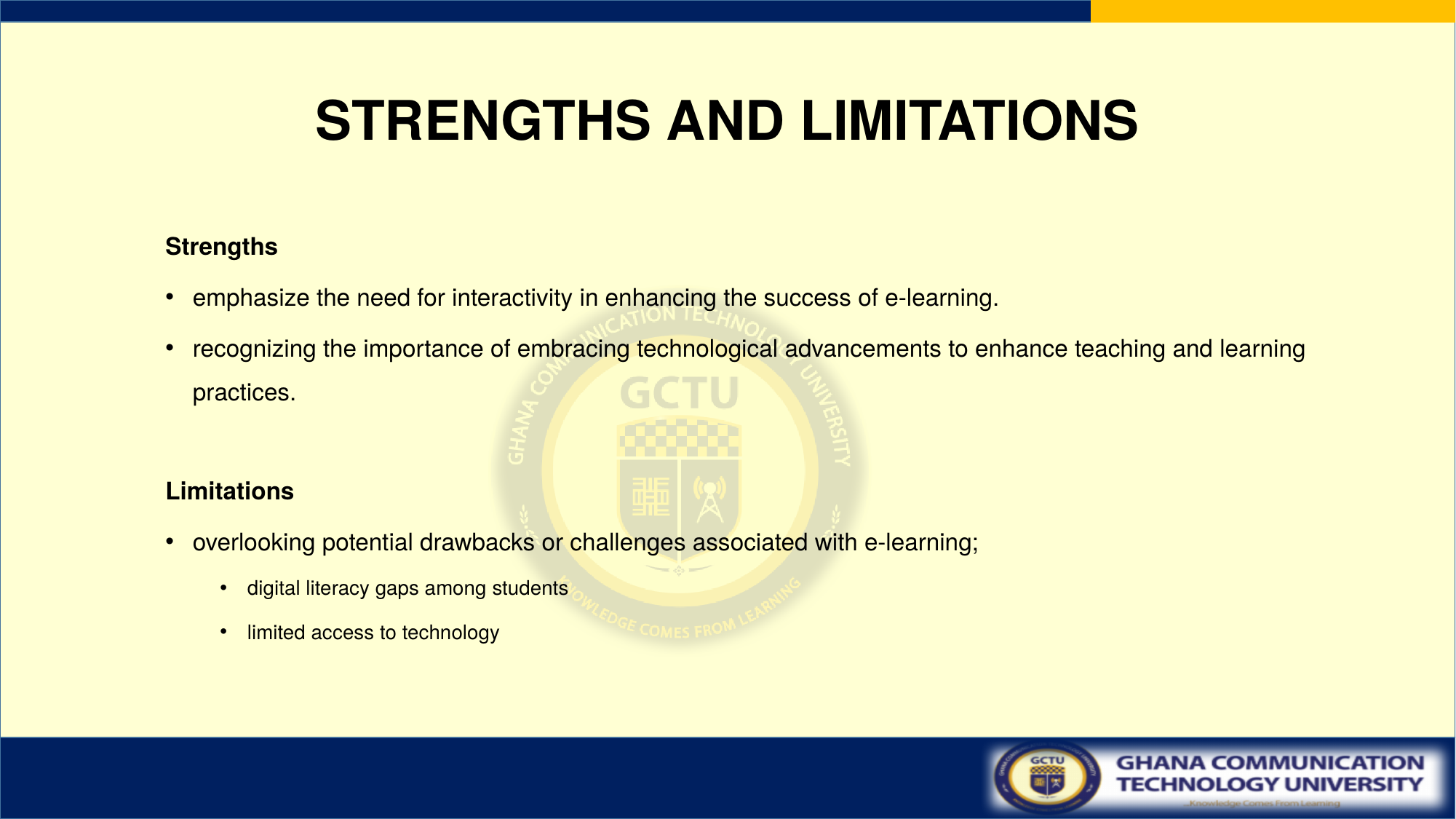

# STRENGTHS AND LIMITATIONS
Strengths
emphasize the need for interactivity in enhancing the success of e-learning.
recognizing the importance of embracing technological advancements to enhance teaching and learning practices.

Limitations
overlooking potential drawbacks or challenges associated with e-learning;
digital literacy gaps among students
limited access to technology